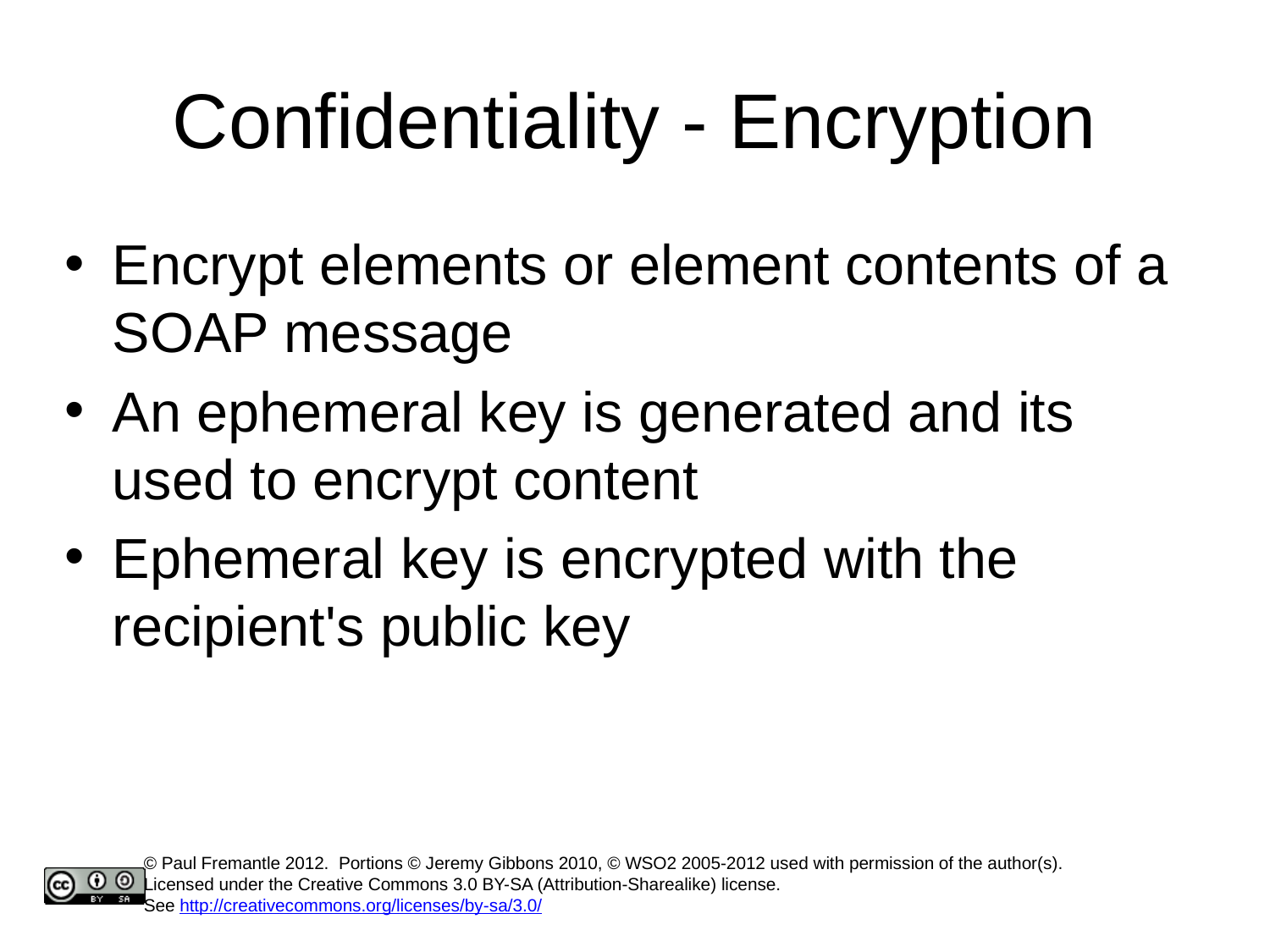

# Confidentiality - Encryption
Encrypt elements or element contents of a SOAP message
An ephemeral key is generated and its used to encrypt content
Ephemeral key is encrypted with the recipient's public key